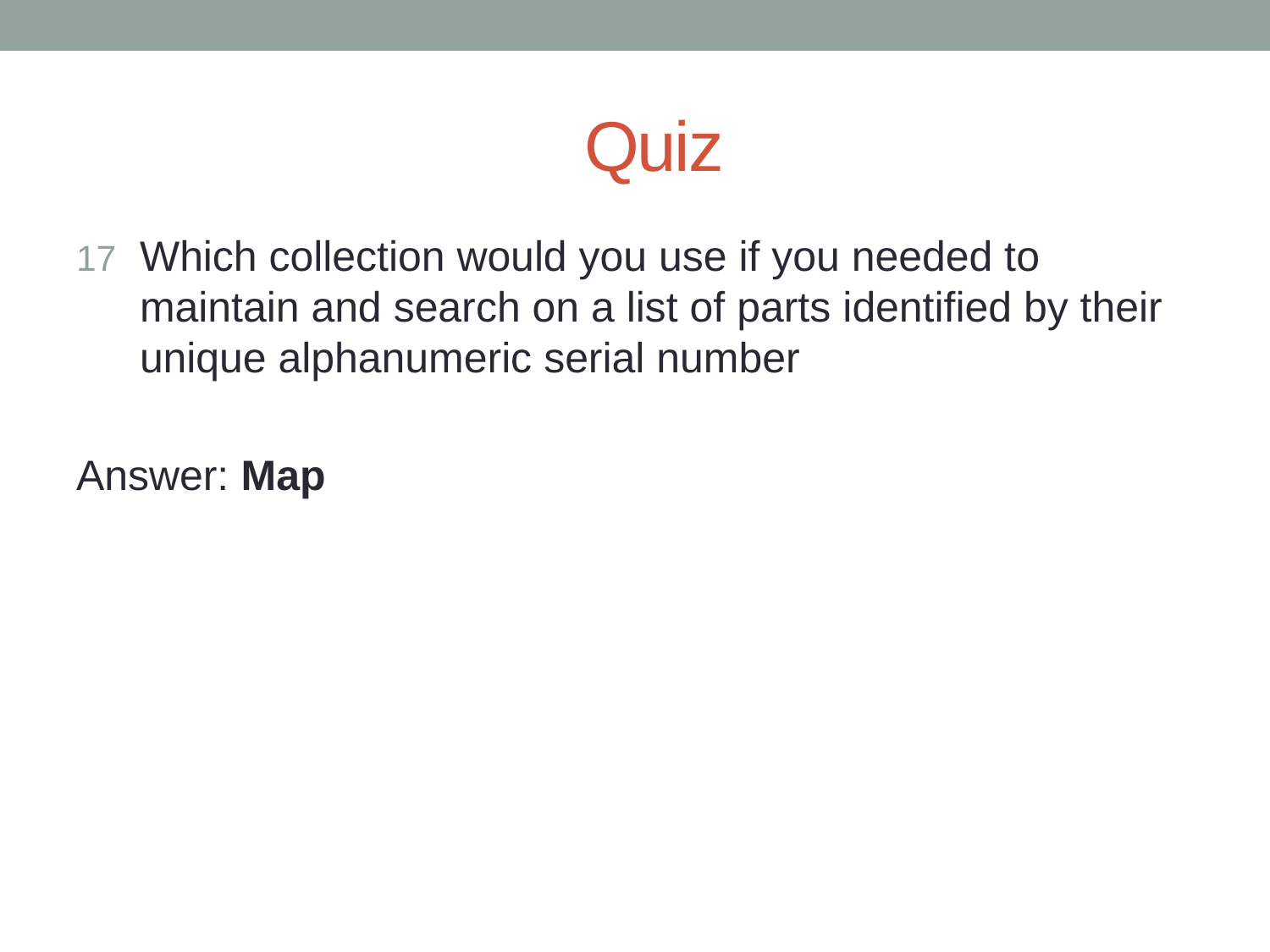

# Quiz
Which collection would you use if you needed to maintain and search on a list of parts identified by their unique alphanumeric serial number

Answer: Map